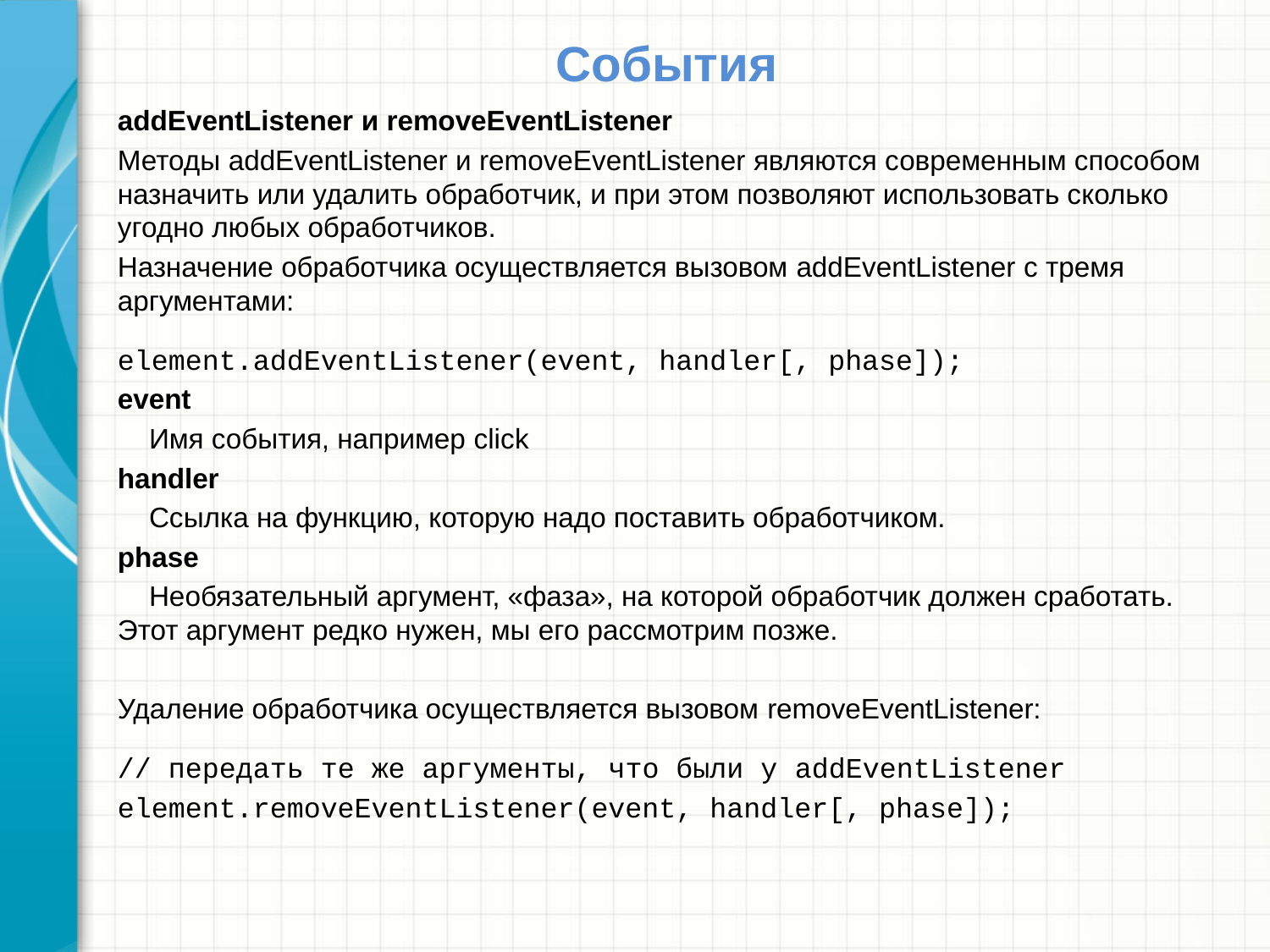

# События
addEventListener и removeEventListener
Методы addEventListener и removeEventListener являются современным способом назначить или удалить обработчик, и при этом позволяют использовать сколько угодно любых обработчиков.
Назначение обработчика осуществляется вызовом addEventListener с тремя аргументами:

element.addEventListener(event, handler[, phase]);
event
    Имя события, например click
handler
    Ссылка на функцию, которую надо поставить обработчиком.
phase
    Необязательный аргумент, «фаза», на которой обработчик должен сработать. Этот аргумент редко нужен, мы его рассмотрим позже.

Удаление обработчика осуществляется вызовом removeEventListener:

// передать те же аргументы, что были у addEventListener
element.removeEventListener(event, handler[, phase]);